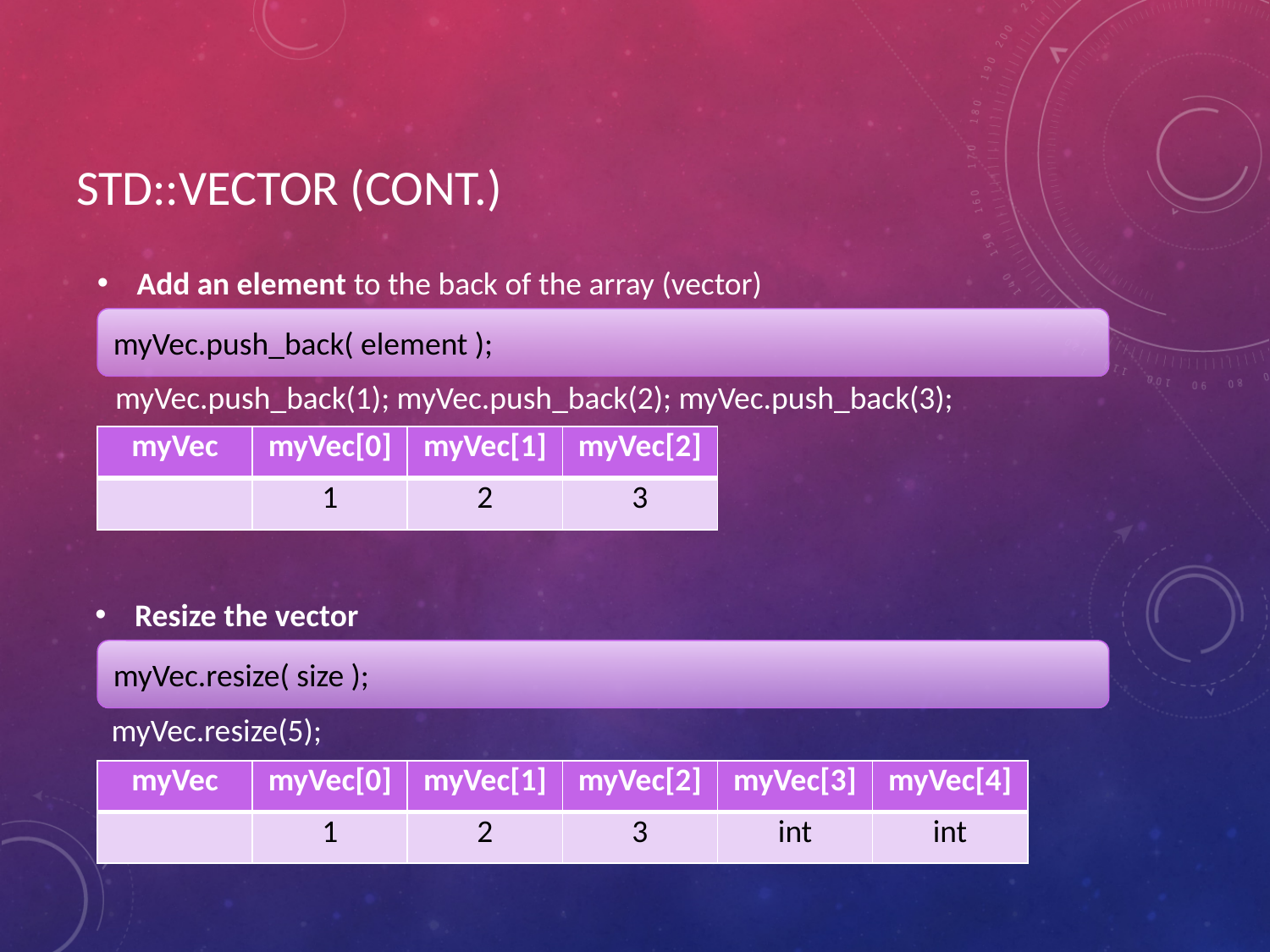

# std::vector (Cont.)
Add an element to the back of the array (vector)
myVec.push_back( element );
myVec.push_back(1); myVec.push_back(2); myVec.push_back(3);
| myVec | myVec[0] | myVec[1] | myVec[2] |
| --- | --- | --- | --- |
|  | 1 | 2 | 3 |
Resize the vector
myVec.resize( size );
myVec.resize(5);
| myVec | myVec[0] | myVec[1] | myVec[2] | myVec[3] | myVec[4] |
| --- | --- | --- | --- | --- | --- |
|  | 1 | 2 | 3 | int | int |